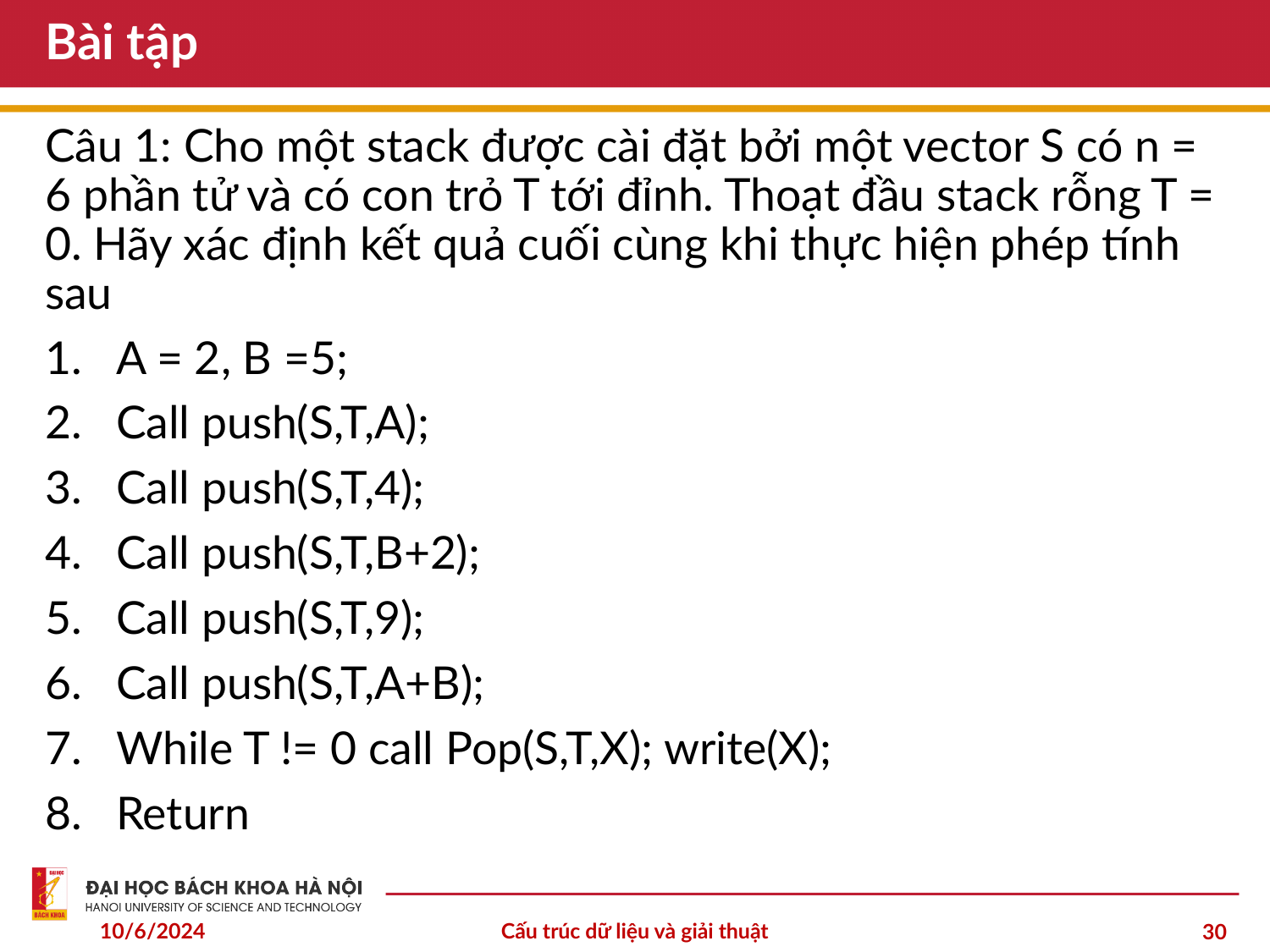

# Bài tập
Câu 1: Cho một stack được cài đặt bởi một vector S có n = 6 phần tử và có con trỏ T tới đỉnh. Thoạt đầu stack rỗng T = 0. Hãy xác định kết quả cuối cùng khi thực hiện phép tính sau
A = 2, B =5;
Call push(S,T,A);
Call push(S,T,4);
Call push(S,T,B+2);
Call push(S,T,9);
Call push(S,T,A+B);
While T != 0 call Pop(S,T,X); write(X);
Return

10/6/2024
Cấu trúc dữ liệu và giải thuật
30